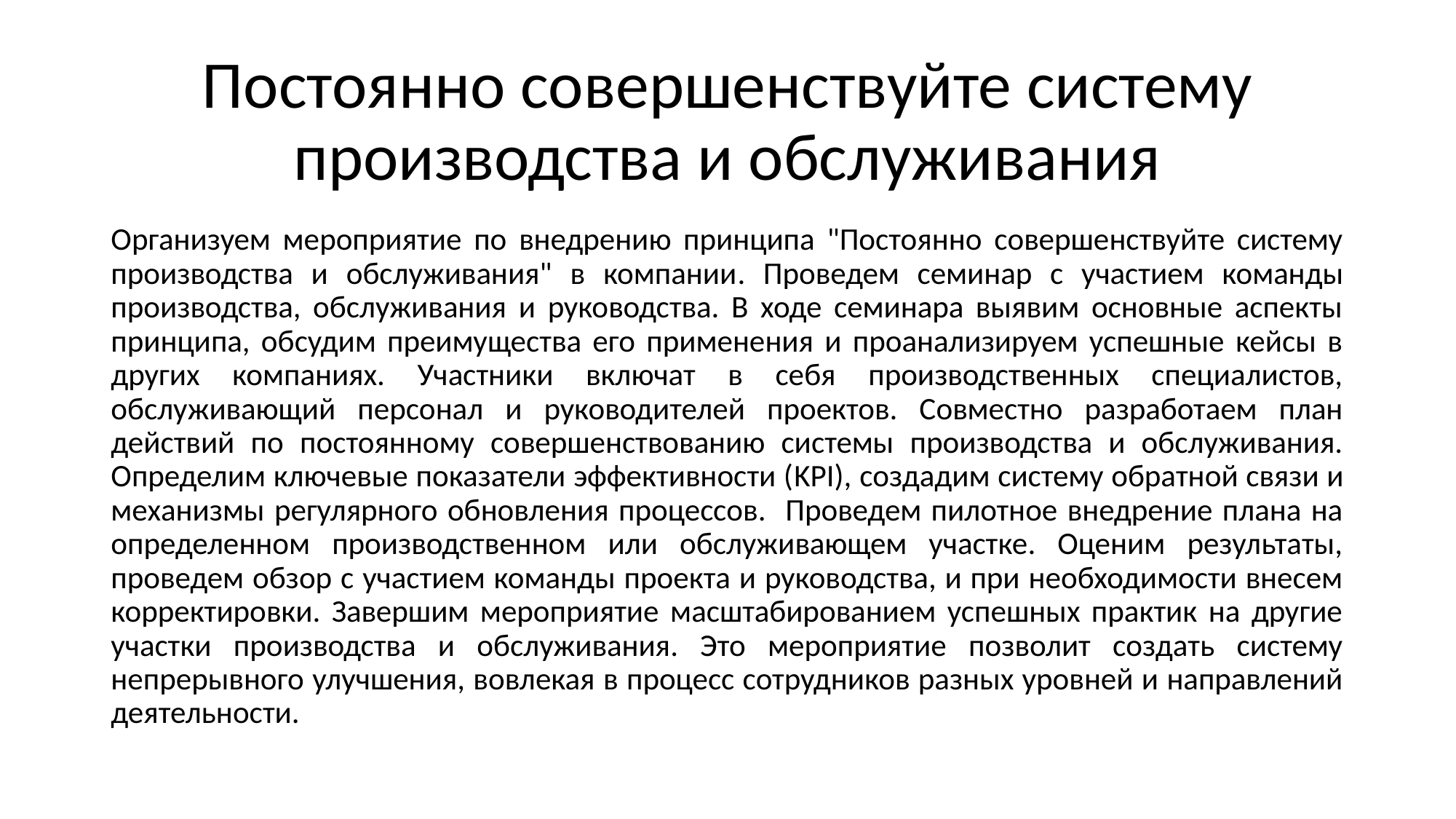

# Постоянно совершенствуйте систему производства и обслуживания
Организуем мероприятие по внедрению принципа "Постоянно совершенствуйте систему производства и обслуживания" в компании. Проведем семинар с участием команды производства, обслуживания и руководства. В ходе семинара выявим основные аспекты принципа, обсудим преимущества его применения и проанализируем успешные кейсы в других компаниях. Участники включат в себя производственных специалистов, обслуживающий персонал и руководителей проектов. Совместно разработаем план действий по постоянному совершенствованию системы производства и обслуживания. Определим ключевые показатели эффективности (KPI), создадим систему обратной связи и механизмы регулярного обновления процессов.  Проведем пилотное внедрение плана на определенном производственном или обслуживающем участке. Оценим результаты, проведем обзор с участием команды проекта и руководства, и при необходимости внесем корректировки. Завершим мероприятие масштабированием успешных практик на другие участки производства и обслуживания. Это мероприятие позволит создать систему непрерывного улучшения, вовлекая в процесс сотрудников разных уровней и направлений деятельности.